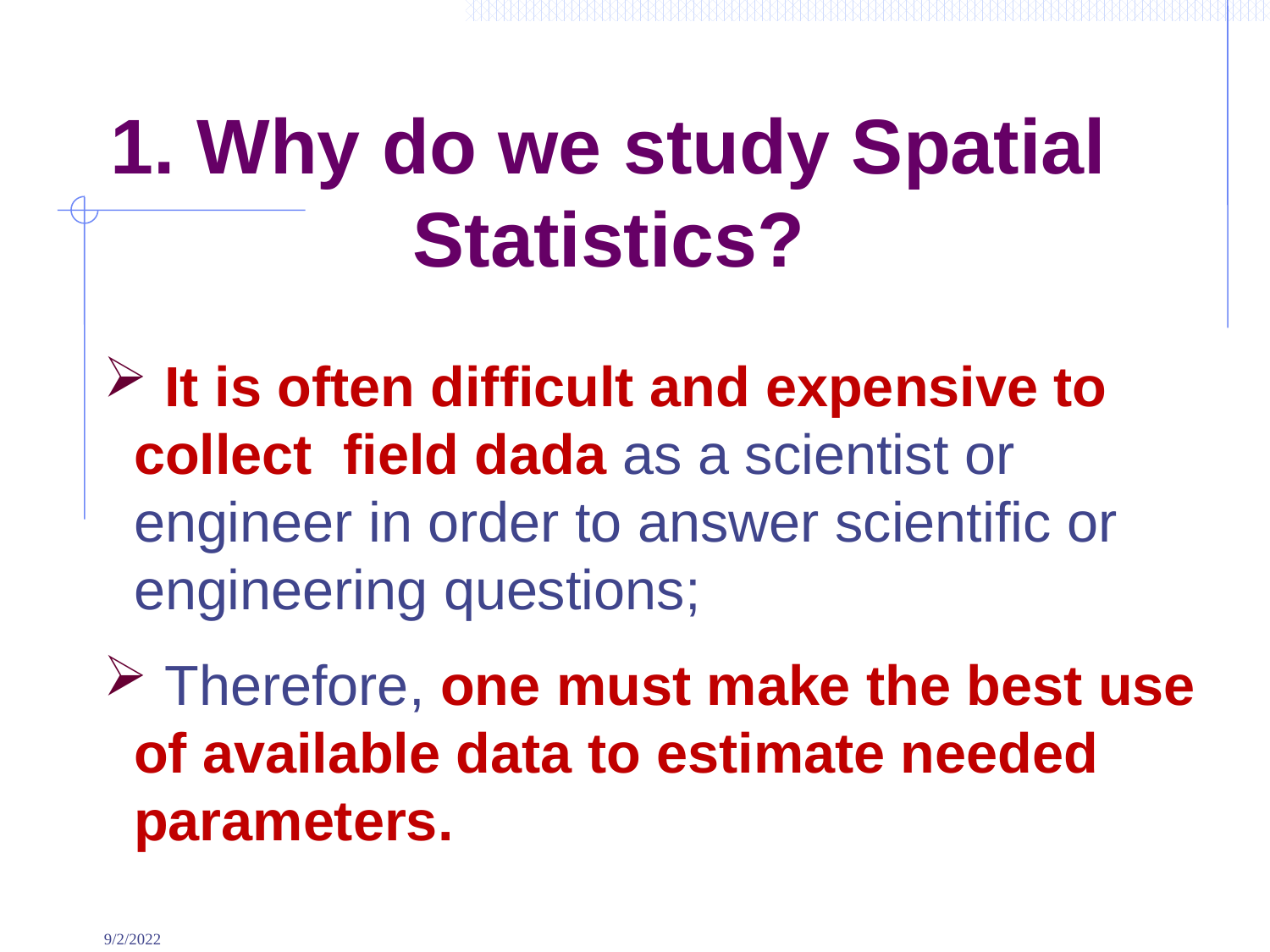

# 1. Why do we study Spatial Statistics?
 It is often difficult and expensive to collect  field dada as a scientist or engineer in order to answer scientific or engineering questions;
 Therefore, one must make the best use of available data to estimate needed parameters.
9/2/2022